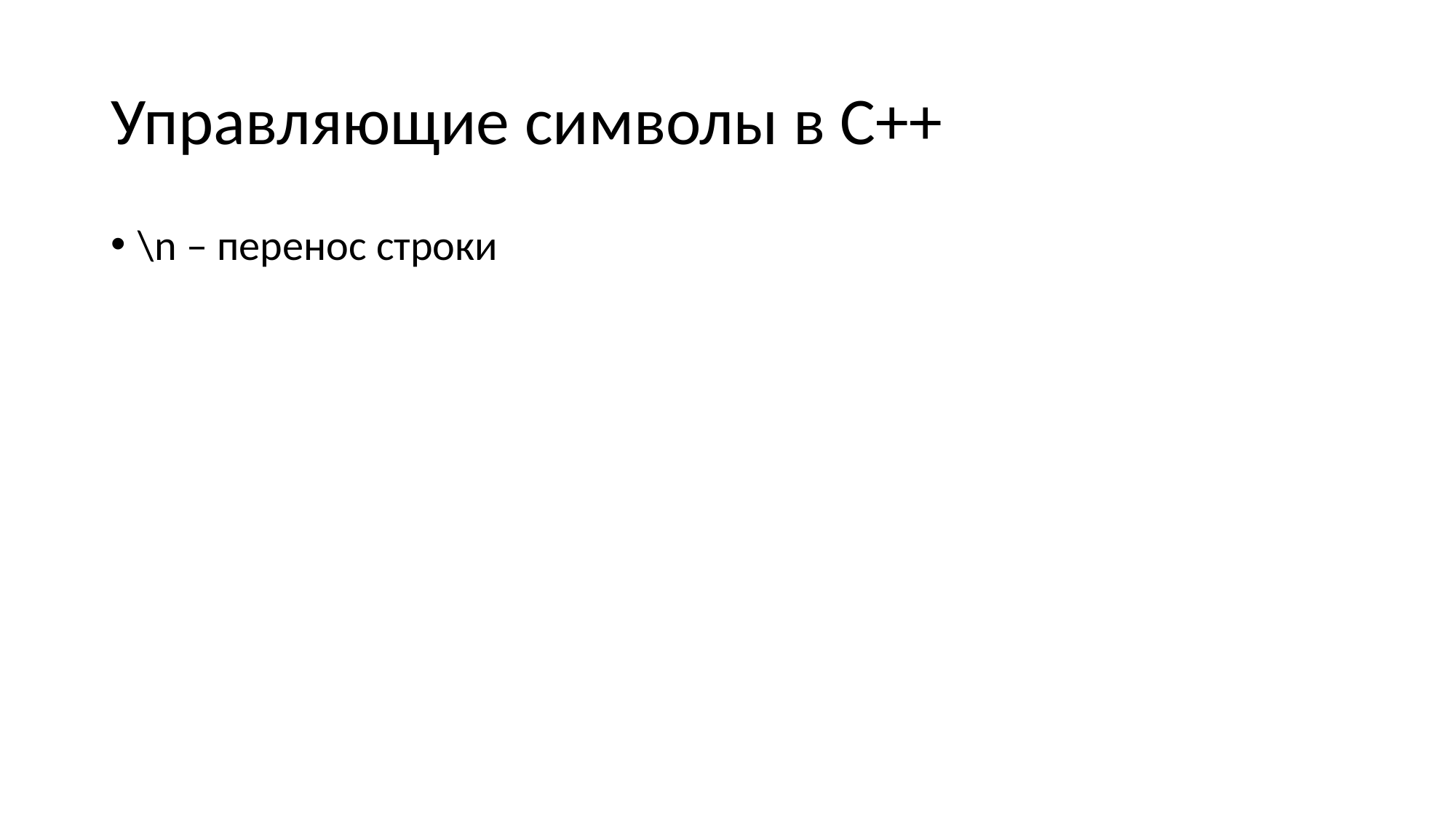

# Управляющие символы в С++
\n – перенос строки